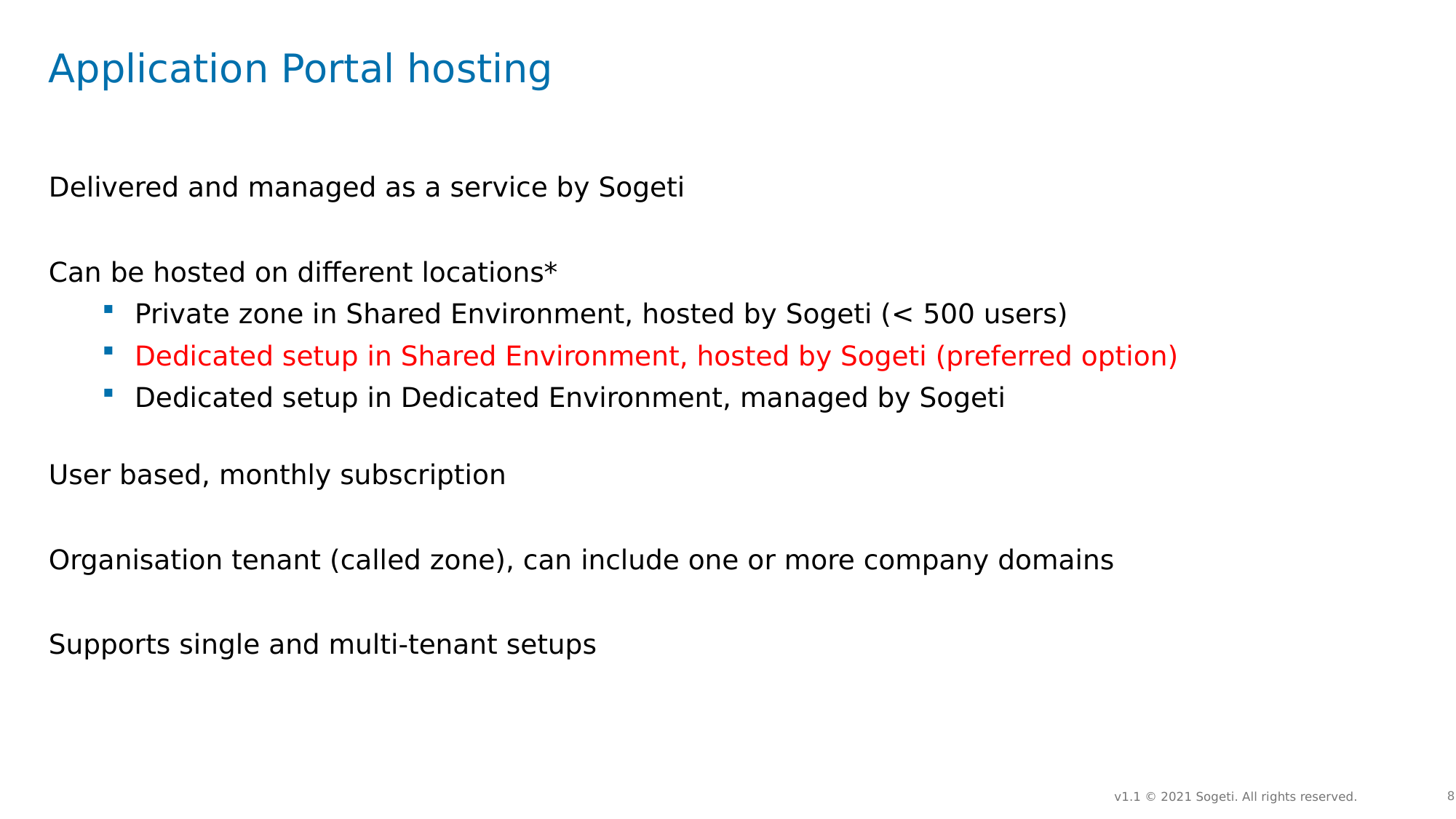

# Application Portal hosting
Delivered and managed as a service by Sogeti

Can be hosted on different locations*
Private zone in Shared Environment, hosted by Sogeti (< 500 users)
Dedicated setup in Shared Environment, hosted by Sogeti (preferred option)
Dedicated setup in Dedicated Environment, managed by Sogeti

User based, monthly subscription

Organisation tenant (called zone), can include one or more company domains

Supports single and multi-tenant setups